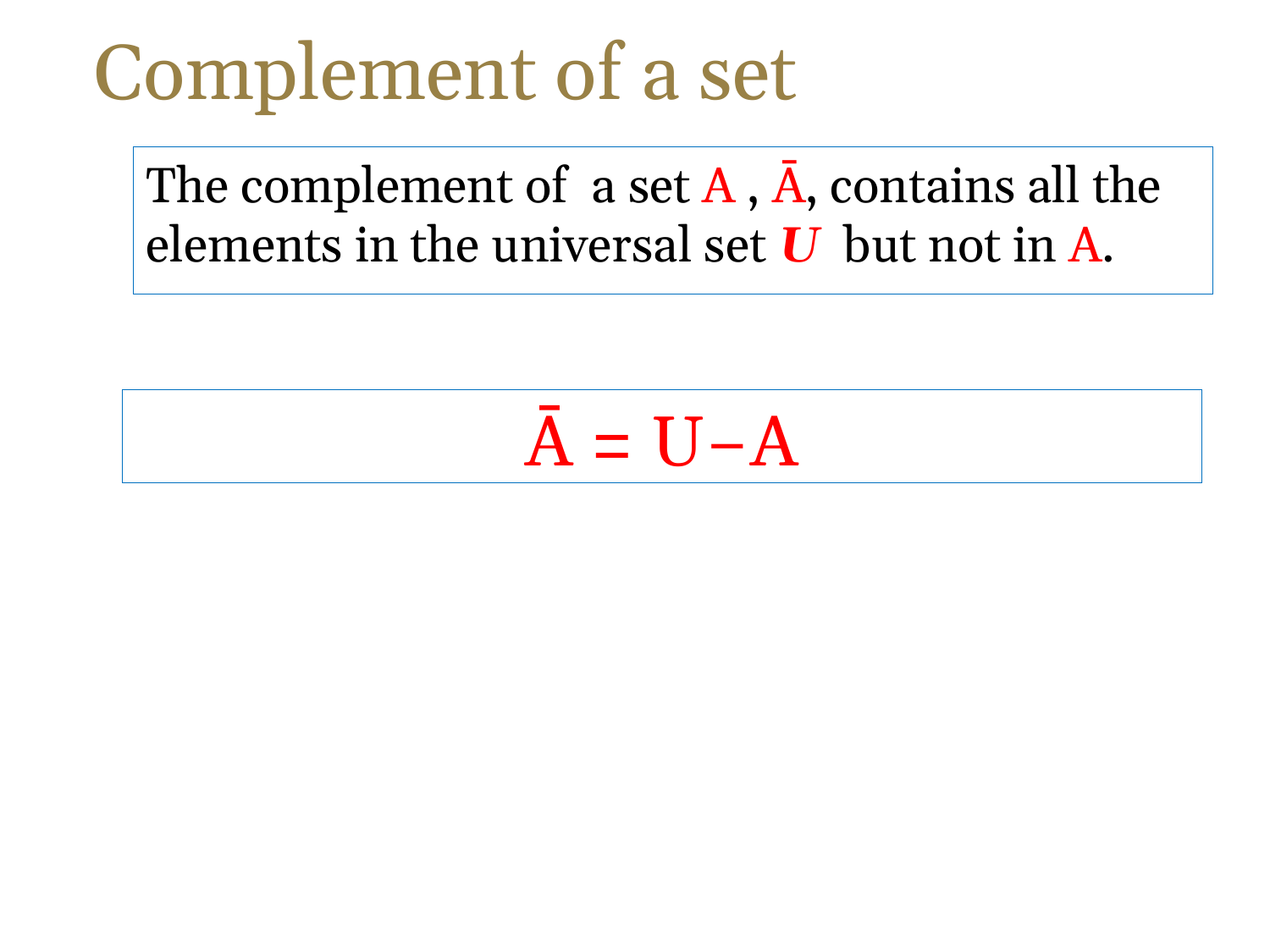

# Complement of a set
The complement of  a set A , Ā, contains all the elements in the universal set U  but not in A.
Ā = U−A